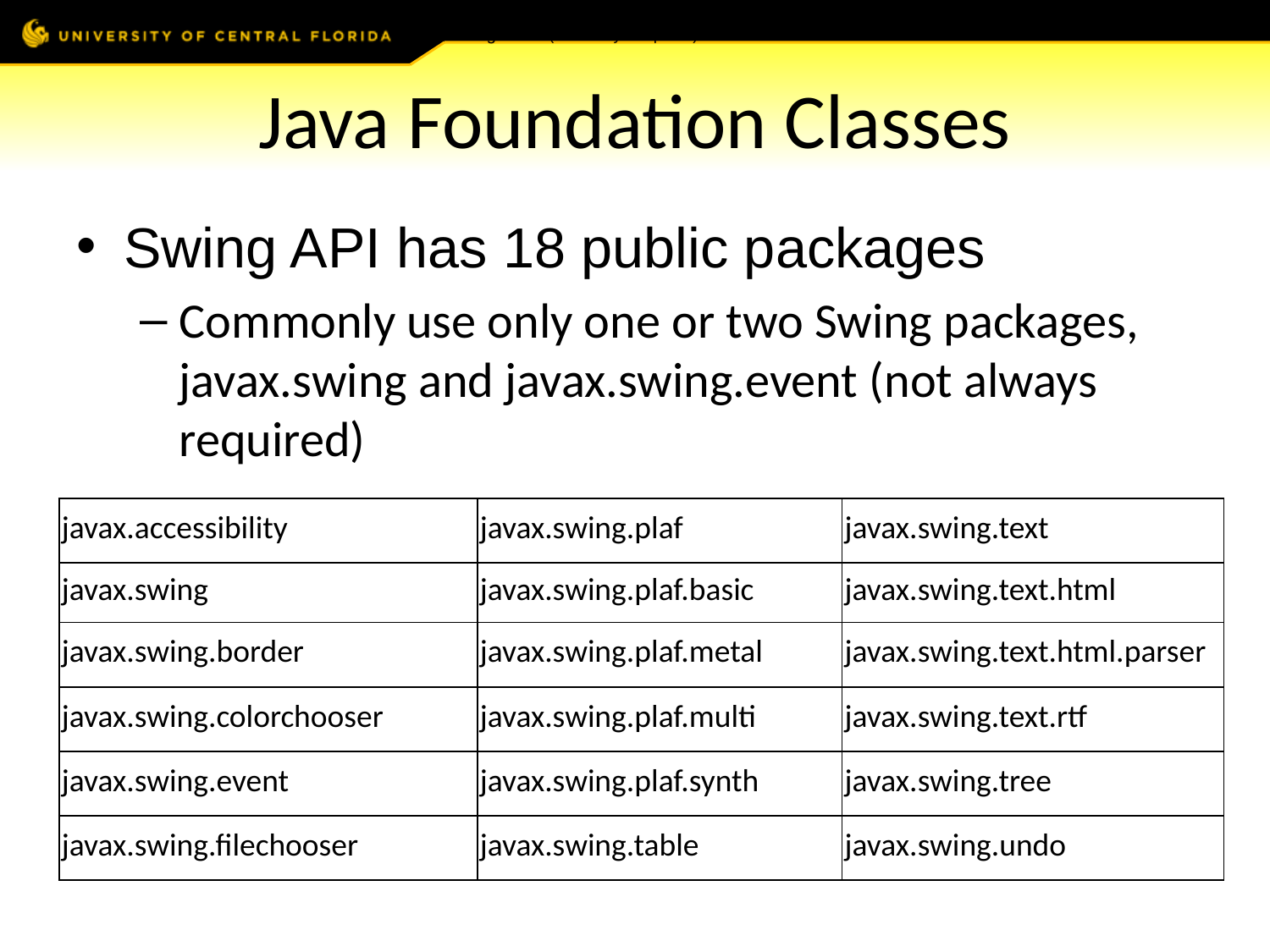

Most of the code in this trail uses only one or two Swing packages:
javax.swing
javax.swing.event (not always required)

# Java Foundation Classes
Swing API has 18 public packages
Commonly use only one or two Swing packages, javax.swing and javax.swing.event (not always required)

| javax.accessibility | javax.swing.plaf | javax.swing.text |
| --- | --- | --- |
| javax.swing | javax.swing.plaf.basic | javax.swing.text.html |
| javax.swing.border | javax.swing.plaf.metal | javax.swing.text.html.parser |
| javax.swing.colorchooser | javax.swing.plaf.multi | javax.swing.text.rtf |
| javax.swing.event | javax.swing.plaf.synth | javax.swing.tree |
| javax.swing.filechooser | javax.swing.table | javax.swing.undo |